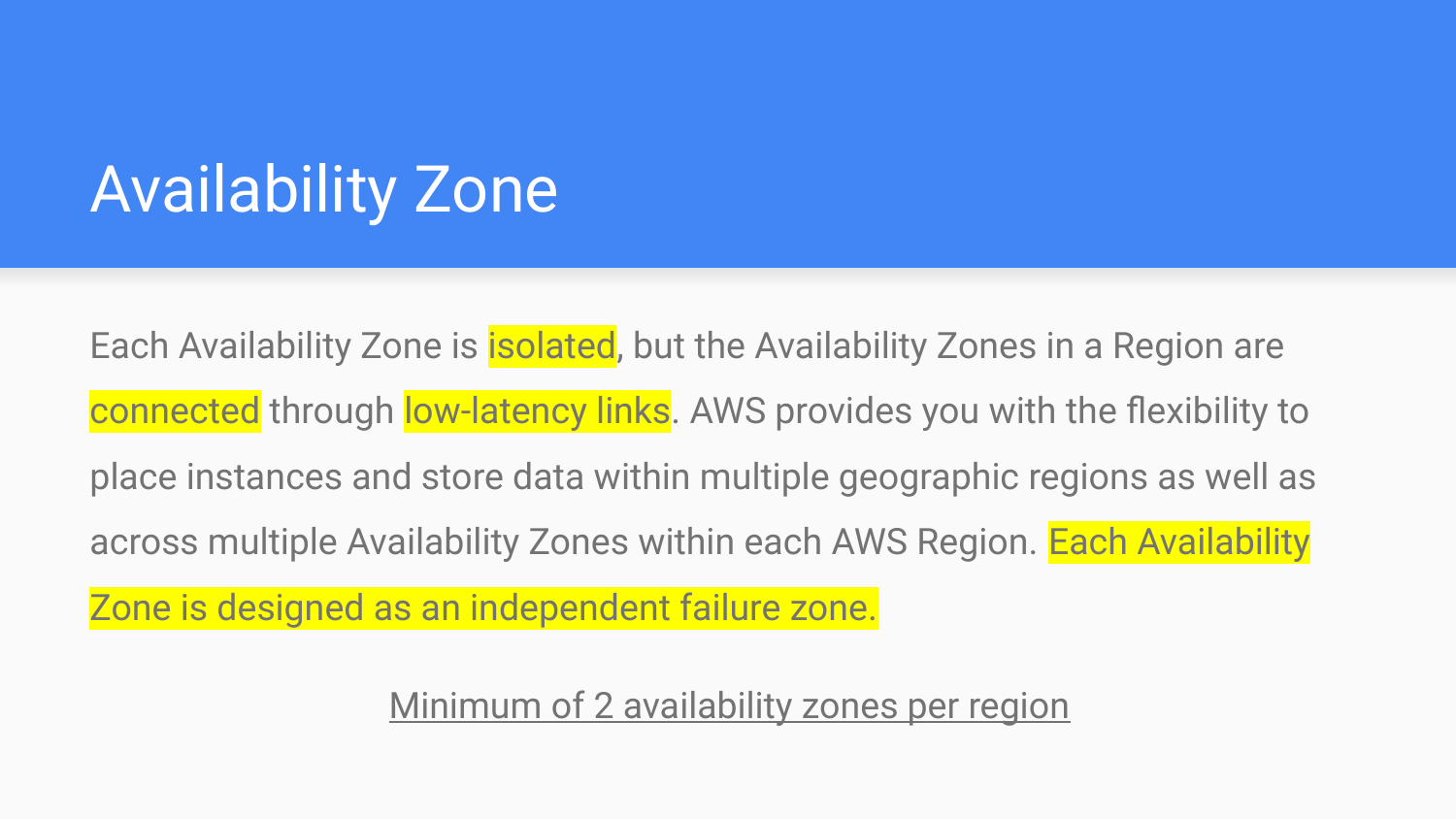

# Availability Zone
Each Availability Zone is isolated, but the Availability Zones in a Region are connected through low-latency links. AWS provides you with the flexibility to place instances and store data within multiple geographic regions as well as across multiple Availability Zones within each AWS Region. Each Availability Zone is designed as an independent failure zone.
Minimum of 2 availability zones per region